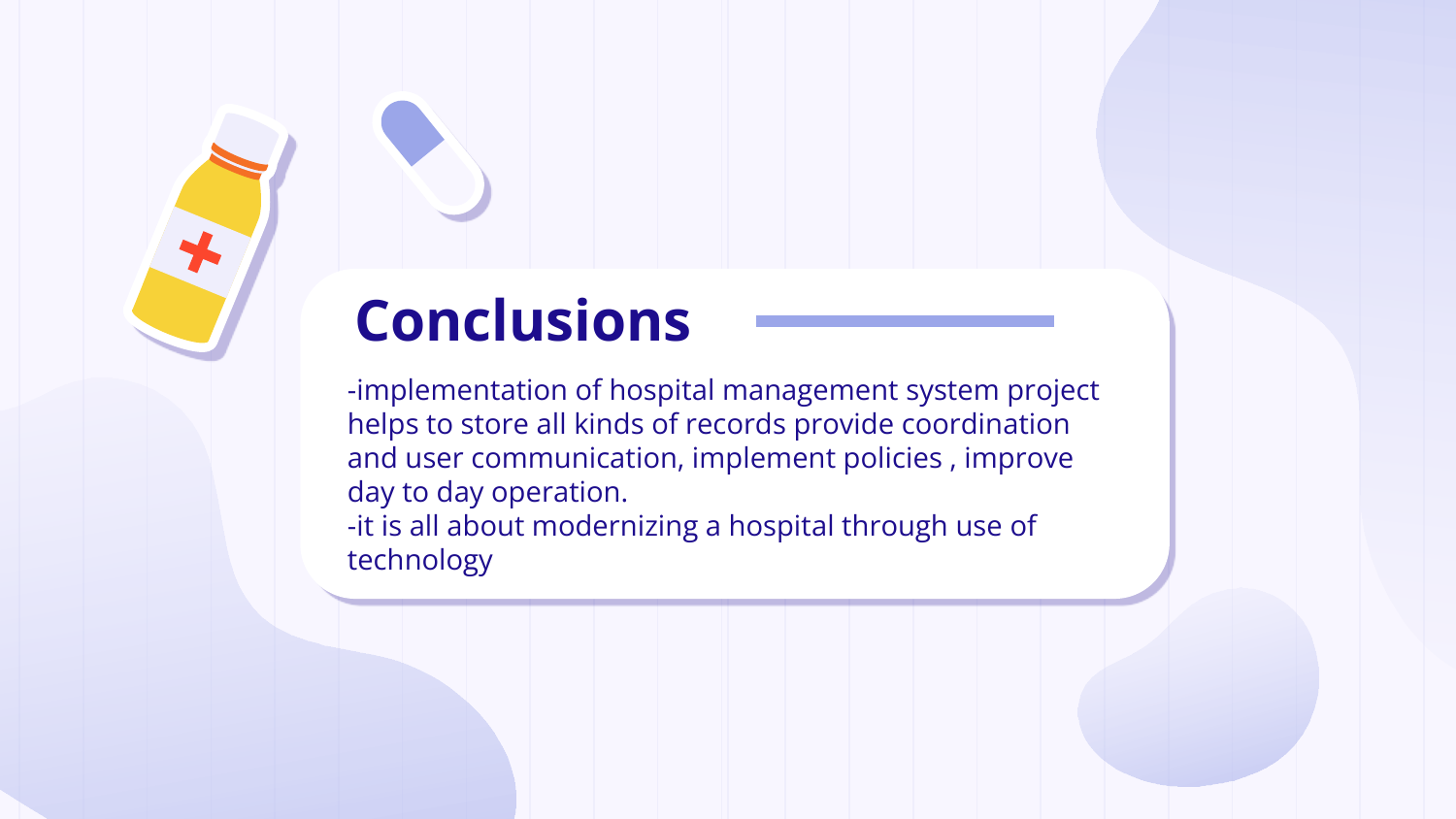

# Conclusions
-implementation of hospital management system project helps to store all kinds of records provide coordination and user communication, implement policies , improve day to day operation.
-it is all about modernizing a hospital through use of technology